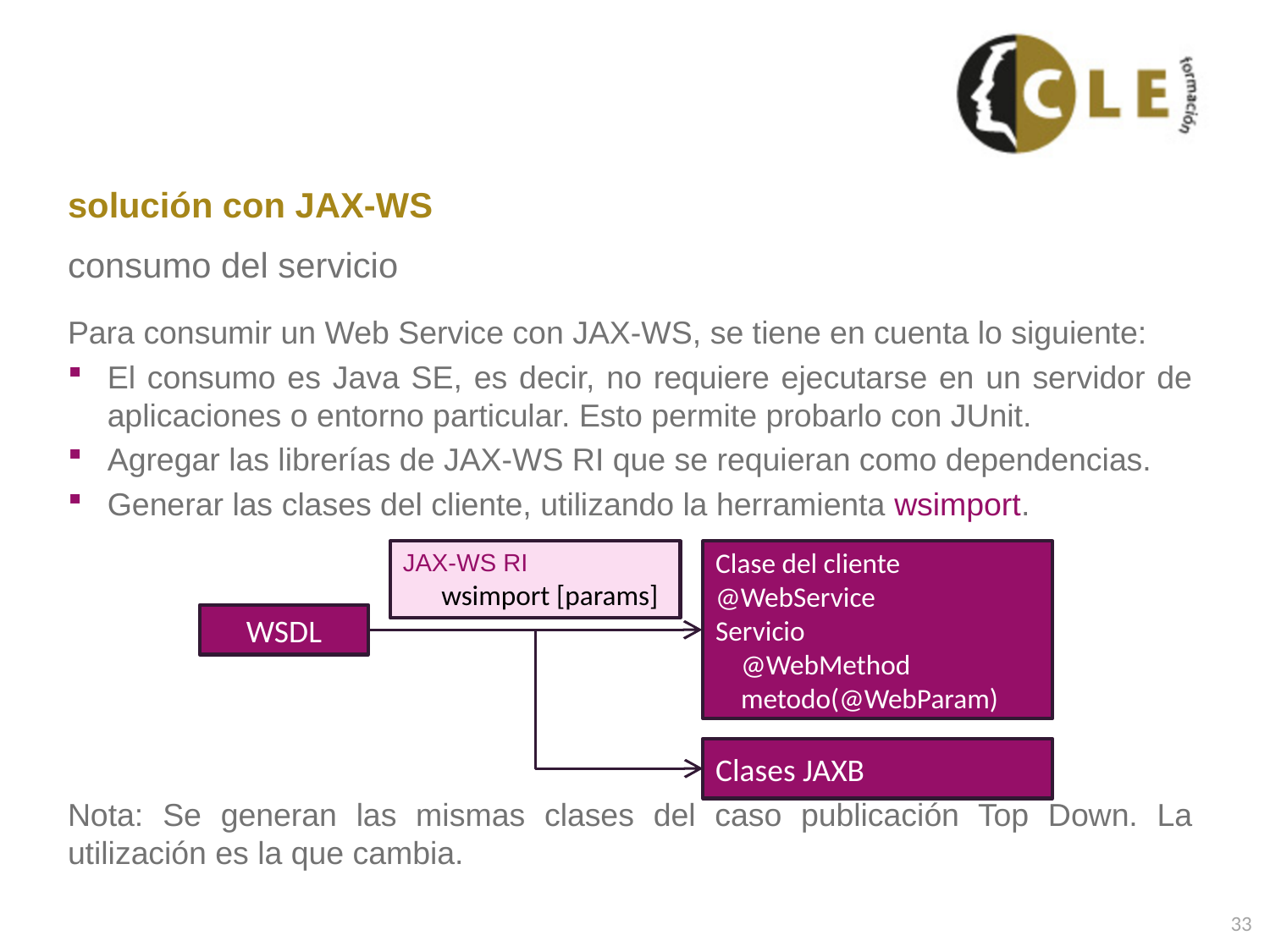

# solución con JAX-WS
consumo del servicio
Para consumir un Web Service con JAX-WS, se tiene en cuenta lo siguiente:
El consumo es Java SE, es decir, no requiere ejecutarse en un servidor de aplicaciones o entorno particular. Esto permite probarlo con JUnit.
Agregar las librerías de JAX-WS RI que se requieran como dependencias.
Generar las clases del cliente, utilizando la herramienta wsimport.

Nota: Se generan las mismas clases del caso publicación Top Down. La utilización es la que cambia.
JAX-WS RI
Clase del cliente
@WebService
Servicio
    @WebMethod
    metodo(@WebParam)
wsimport [params]
WSDL
Clases JAXB
33